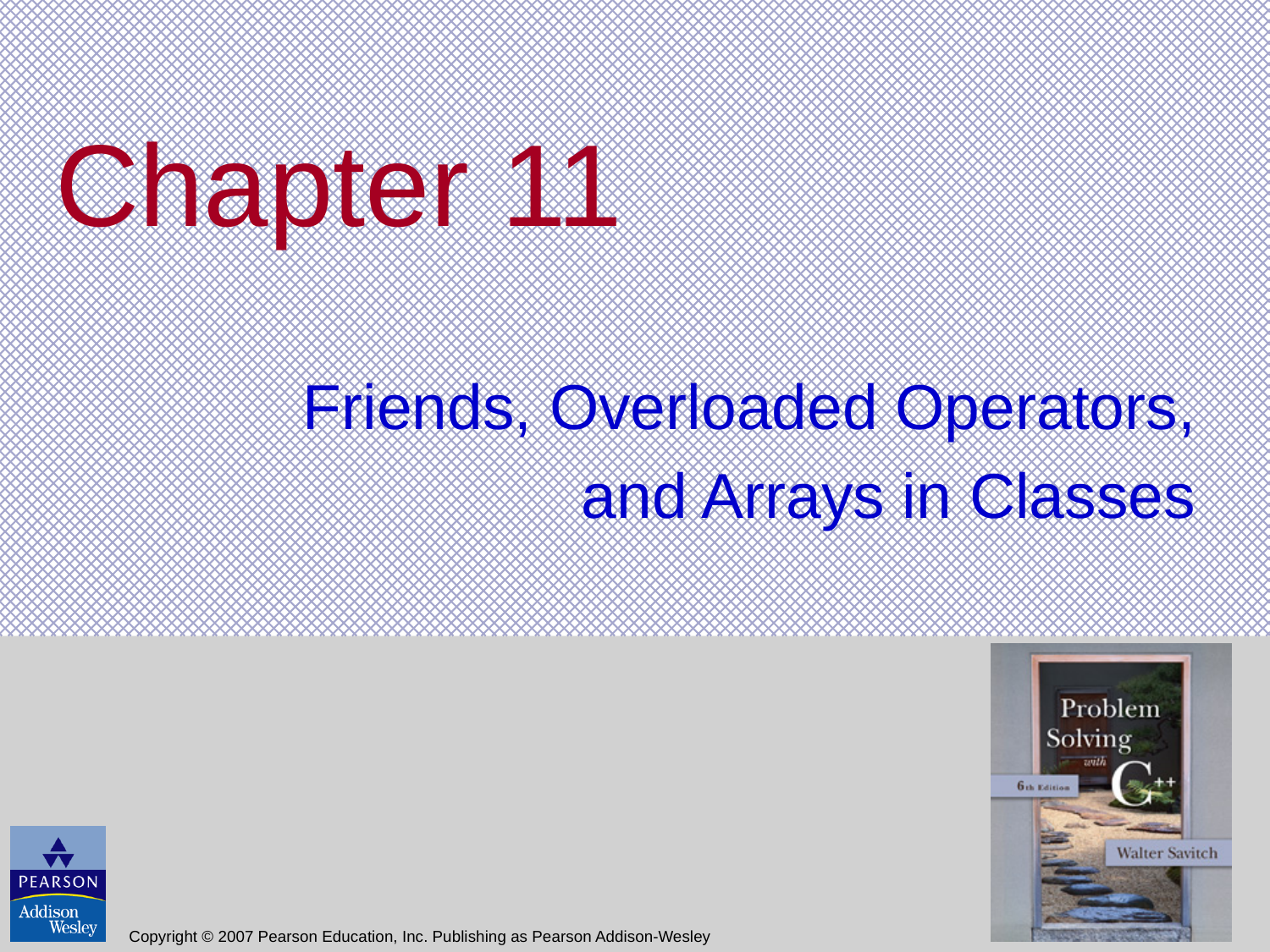

# Chapter 11
Friends, Overloaded Operators,
and Arrays in Classes

Copyright © 2007 Pearson Education, Inc. Publishing as Pearson Addison-Wesley